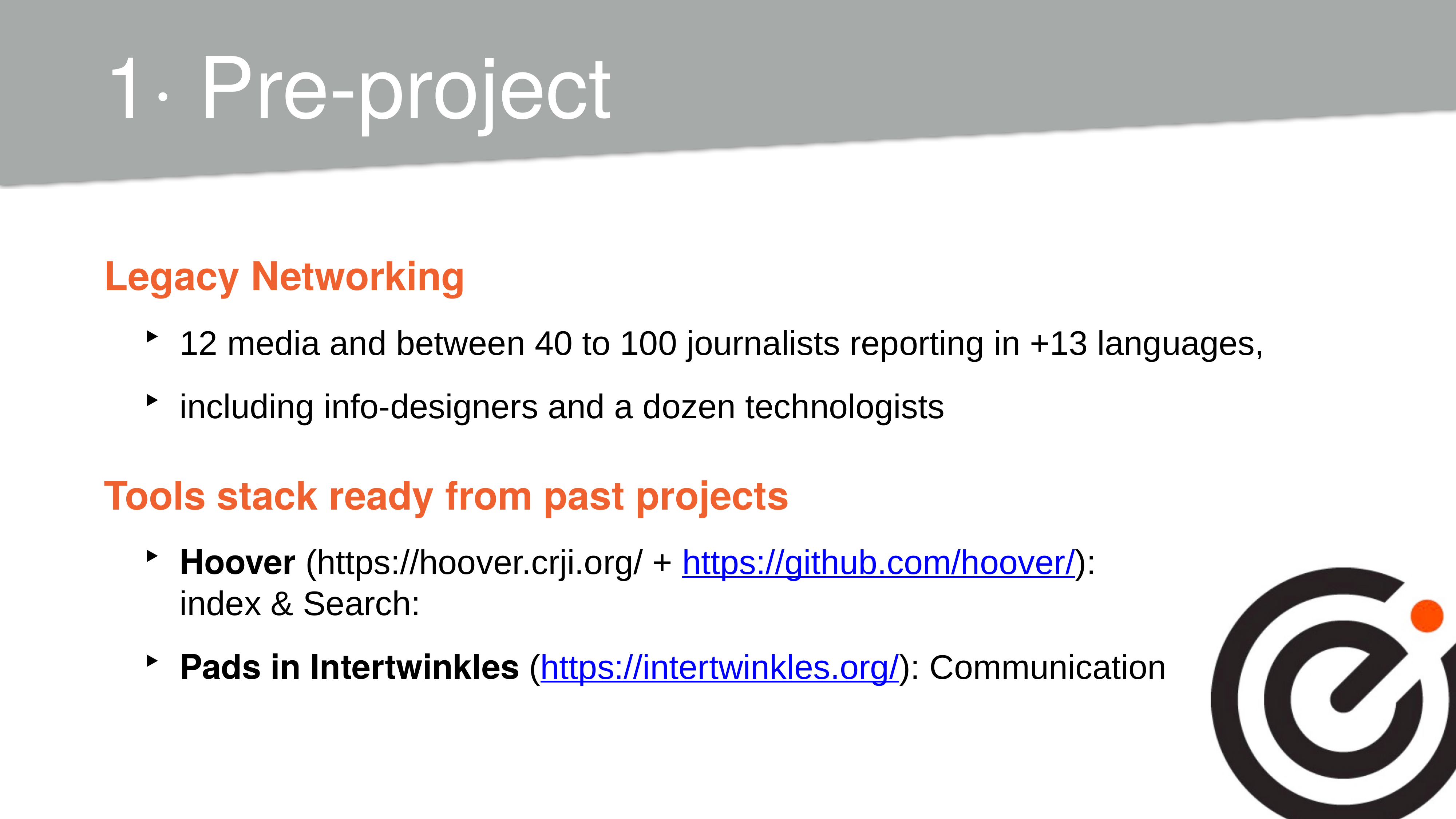

# 1· Pre-project
Legacy Networking
12 media and between 40 to 100 journalists reporting in +13 languages,
including info-designers and a dozen technologists
Tools stack ready from past projects
Hoover (https://hoover.crji.org/ + https://github.com/hoover/):
index & Search:
Pads in Intertwinkles (https://intertwinkles.org/): Communication